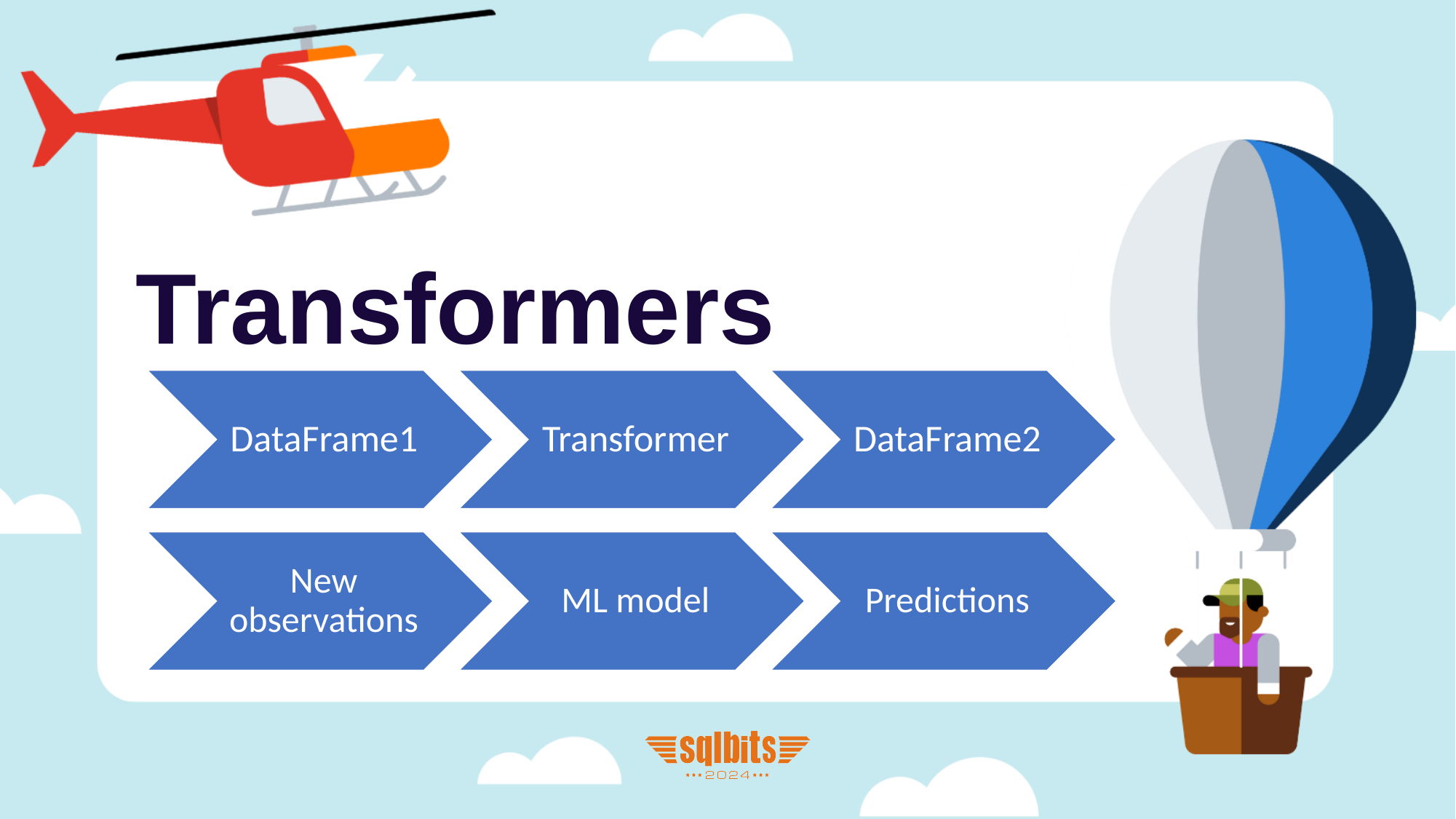

# Transformers
DataFrame1
Transformer
DataFrame2
New observations
ML model
Predictions